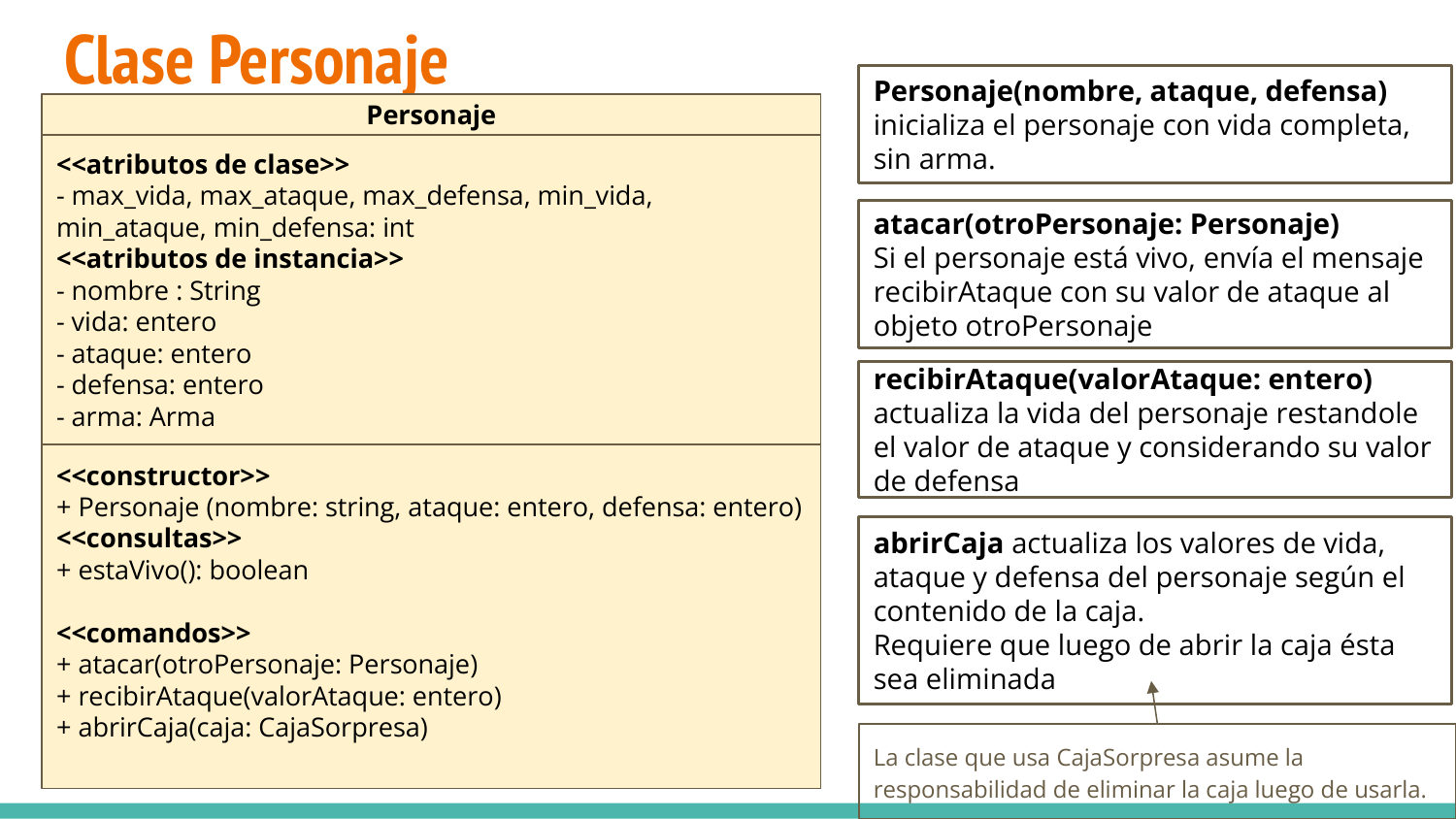

# Clase Personaje
Personaje(nombre, ataque, defensa) inicializa el personaje con vida completa, sin arma.
Personaje
<<atributos de clase>>
- max_vida, max_ataque, max_defensa, min_vida, min_ataque, min_defensa: int
<<atributos de instancia>>
- nombre : String
- vida: entero
- ataque: entero
- defensa: entero
- arma: Arma
atacar(otroPersonaje: Personaje)
Si el personaje está vivo, envía el mensaje recibirAtaque con su valor de ataque al objeto otroPersonaje
recibirAtaque(valorAtaque: entero) actualiza la vida del personaje restandole el valor de ataque y considerando su valor de defensa
<<constructor>>
+ Personaje (nombre: string, ataque: entero, defensa: entero)
<<consultas>>
+ estaVivo(): boolean

<<comandos>>
+ atacar(otroPersonaje: Personaje)
+ recibirAtaque(valorAtaque: entero)
+ abrirCaja(caja: CajaSorpresa)

abrirCaja actualiza los valores de vida, ataque y defensa del personaje según el contenido de la caja.
Requiere que luego de abrir la caja ésta sea eliminada
La clase que usa CajaSorpresa asume la responsabilidad de eliminar la caja luego de usarla.